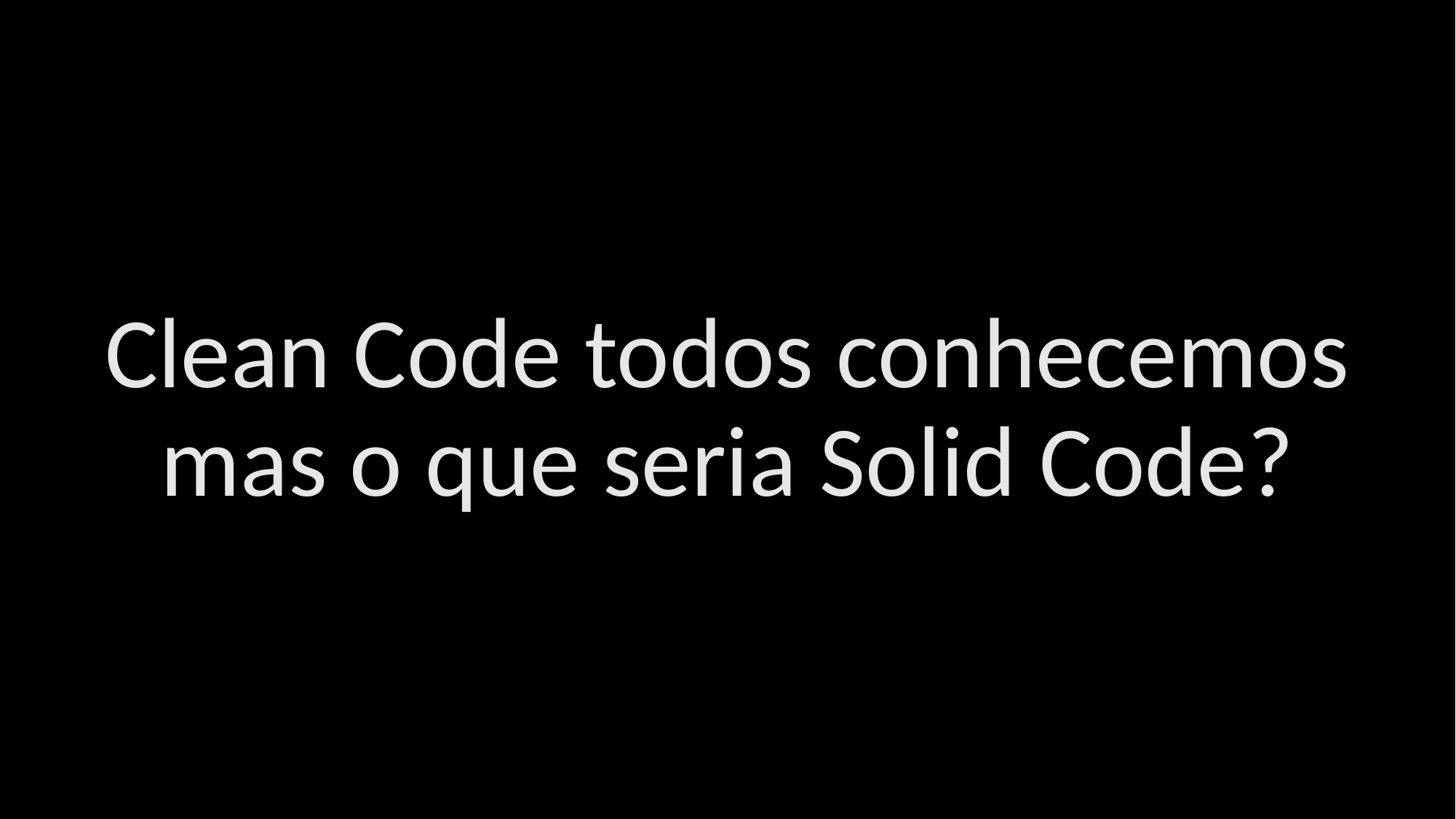

# Clean Code todos conhecemos mas o que seria Solid Code?